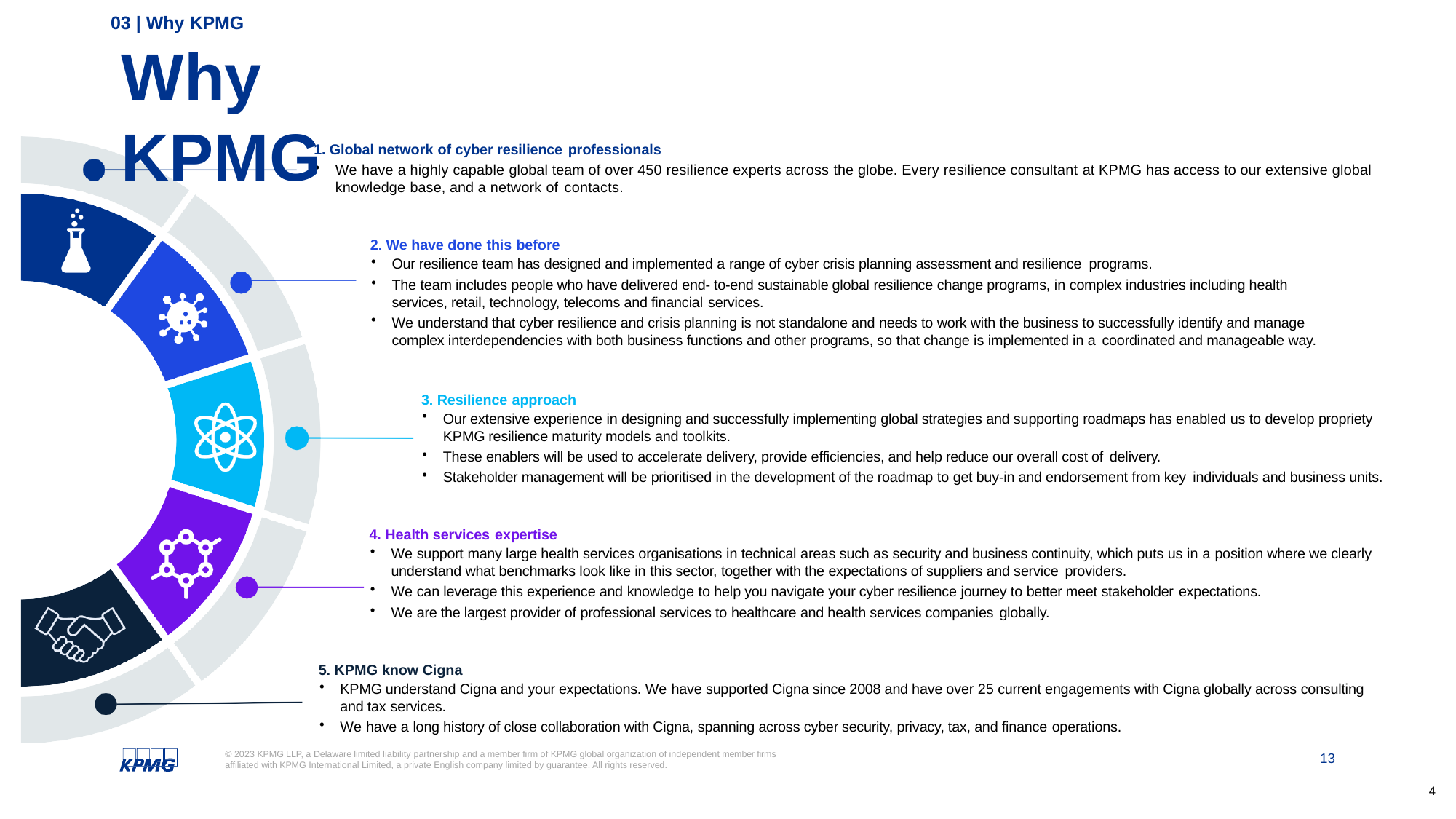

# 03 | Why KPMG
Why KPMG
1. Global network of cyber resilience professionals
We have a highly capable global team of over 450 resilience experts across the globe. Every resilience consultant at KPMG has access to our extensive global  knowledge base, and a network of contacts.

2. We have done this before
Our resilience team has designed and implemented a range of cyber crisis planning assessment and resilience programs.
The team includes people who have delivered end- to-end sustainable global resilience change programs, in complex industries including health  services, retail, technology, telecoms and financial services.
We understand that cyber resilience and crisis planning is not standalone and needs to work with the business to successfully identify and manage  complex interdependencies with both business functions and other programs, so that change is implemented in a coordinated and manageable way.

3. Resilience approach
Our extensive experience in designing and successfully implementing global strategies and supporting roadmaps has enabled us to develop propriety  KPMG resilience maturity models and toolkits.
These enablers will be used to accelerate delivery, provide efficiencies, and help reduce our overall cost of delivery.
Stakeholder management will be prioritised in the development of the roadmap to get buy-in and endorsement from key individuals and business units.

4. Health services expertise
We support many large health services organisations in technical areas such as security and business continuity, which puts us in a position where we clearly  understand what benchmarks look like in this sector, together with the expectations of suppliers and service providers.
We can leverage this experience and knowledge to help you navigate your cyber resilience journey to better meet stakeholder expectations.
We are the largest provider of professional services to healthcare and health services companies globally.

5. KPMG know Cigna
KPMG understand Cigna and your expectations. We have supported Cigna since 2008 and have over 25 current engagements with Cigna globally across consulting  and tax services.
We have a long history of close collaboration with Cigna, spanning across cyber security, privacy, tax, and finance operations.
© 2023 KPMG LLP, a Delaware limited liability partnership and a member firm of KPMG global organization of independent member firms  affiliated with KPMG International Limited, a private English company limited by guarantee. All rights reserved.
13

4